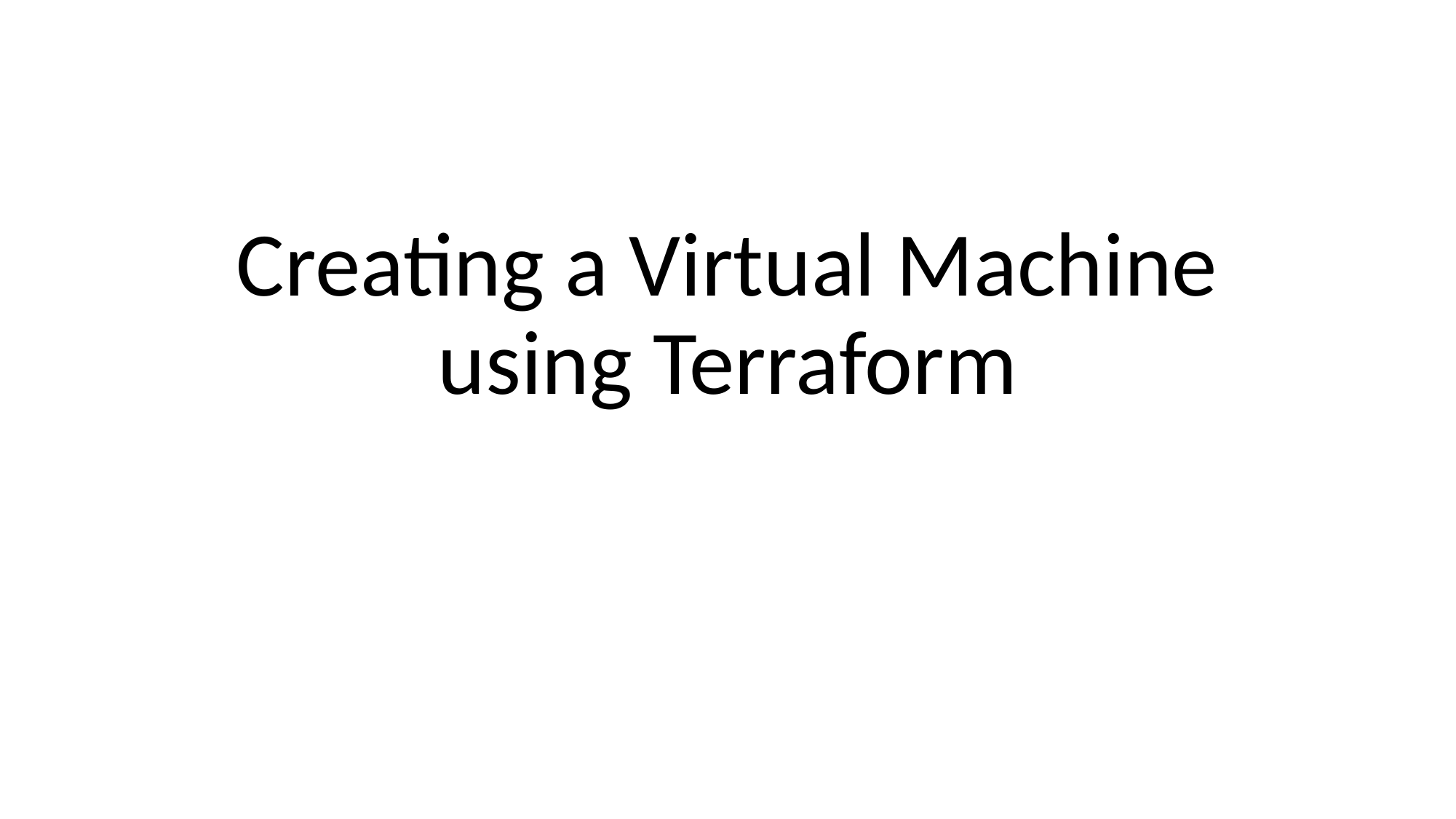

# Creating a Virtual Machine using Terraform